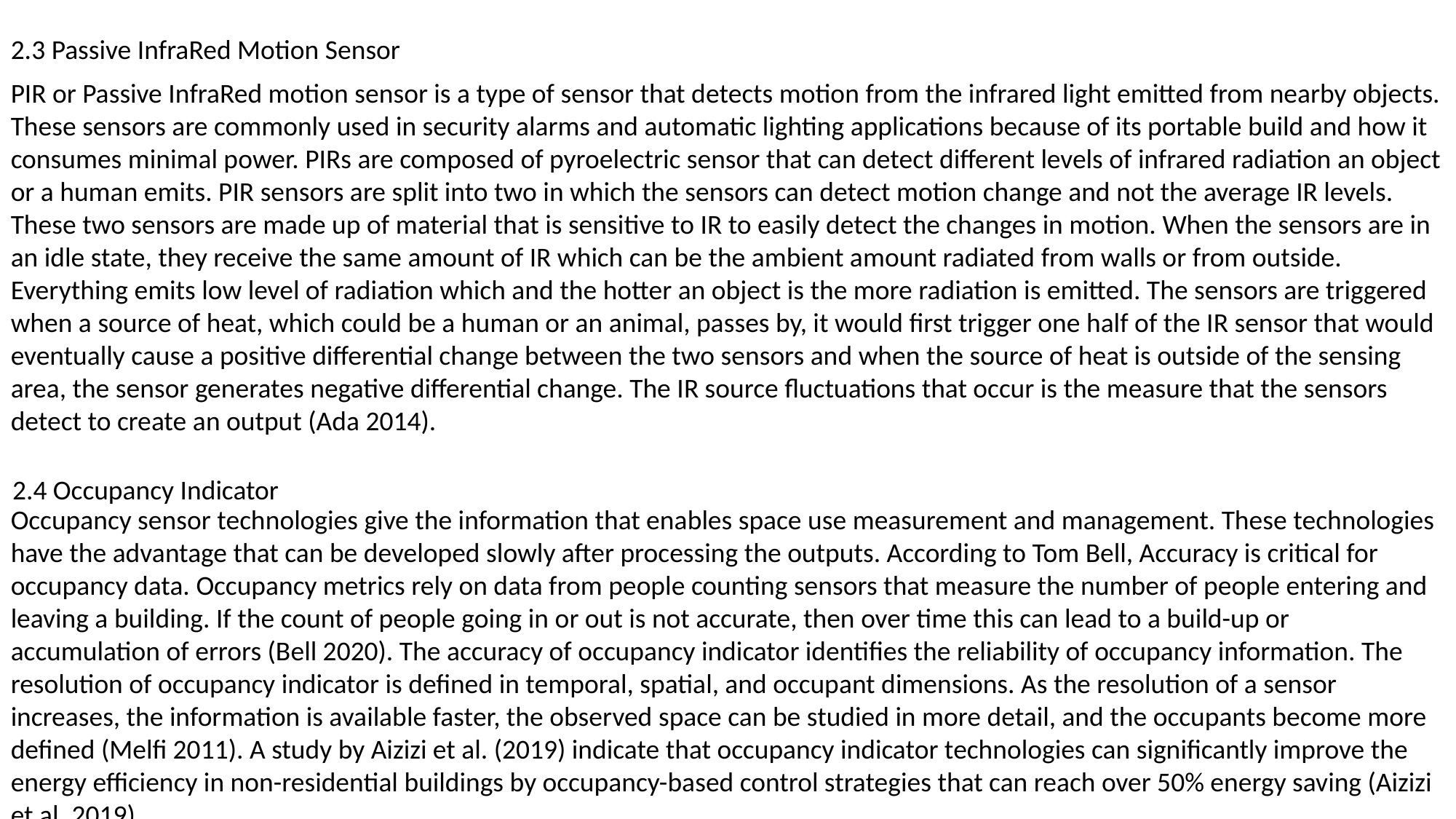

2.3 Passive InfraRed Motion Sensor
PIR or Passive InfraRed motion sensor is a type of sensor that detects motion from the infrared light emitted from nearby objects. These sensors are commonly used in security alarms and automatic lighting applications because of its portable build and how it consumes minimal power. PIRs are composed of pyroelectric sensor that can detect different levels of infrared radiation an object or a human emits. PIR sensors are split into two in which the sensors can detect motion change and not the average IR levels. These two sensors are made up of material that is sensitive to IR to easily detect the changes in motion. When the sensors are in an idle state, they receive the same amount of IR which can be the ambient amount radiated from walls or from outside. Everything emits low level of radiation which and the hotter an object is the more radiation is emitted. The sensors are triggered when a source of heat, which could be a human or an animal, passes by, it would first trigger one half of the IR sensor that would eventually cause a positive differential change between the two sensors and when the source of heat is outside of the sensing area, the sensor generates negative differential change. The IR source fluctuations that occur is the measure that the sensors detect to create an output (Ada 2014).

2.4 Occupancy Indicator
Occupancy sensor technologies give the information that enables space use measurement and management. These technologies have the advantage that can be developed slowly after processing the outputs. According to Tom Bell, Accuracy is critical for occupancy data. Occupancy metrics rely on data from people counting sensors that measure the number of people entering and leaving a building. If the count of people going in or out is not accurate, then over time this can lead to a build-up or accumulation of errors (Bell 2020). The accuracy of occupancy indicator identifies the reliability of occupancy information. The resolution of occupancy indicator is defined in temporal, spatial, and occupant dimensions. As the resolution of a sensor increases, the information is available faster, the observed space can be studied in more detail, and the occupants become more defined (Melfi 2011). A study by Aizizi et al. (2019) indicate that occupancy indicator technologies can significantly improve the energy efficiency in non-residential buildings by occupancy-based control strategies that can reach over 50% energy saving (Aizizi et al. 2019).